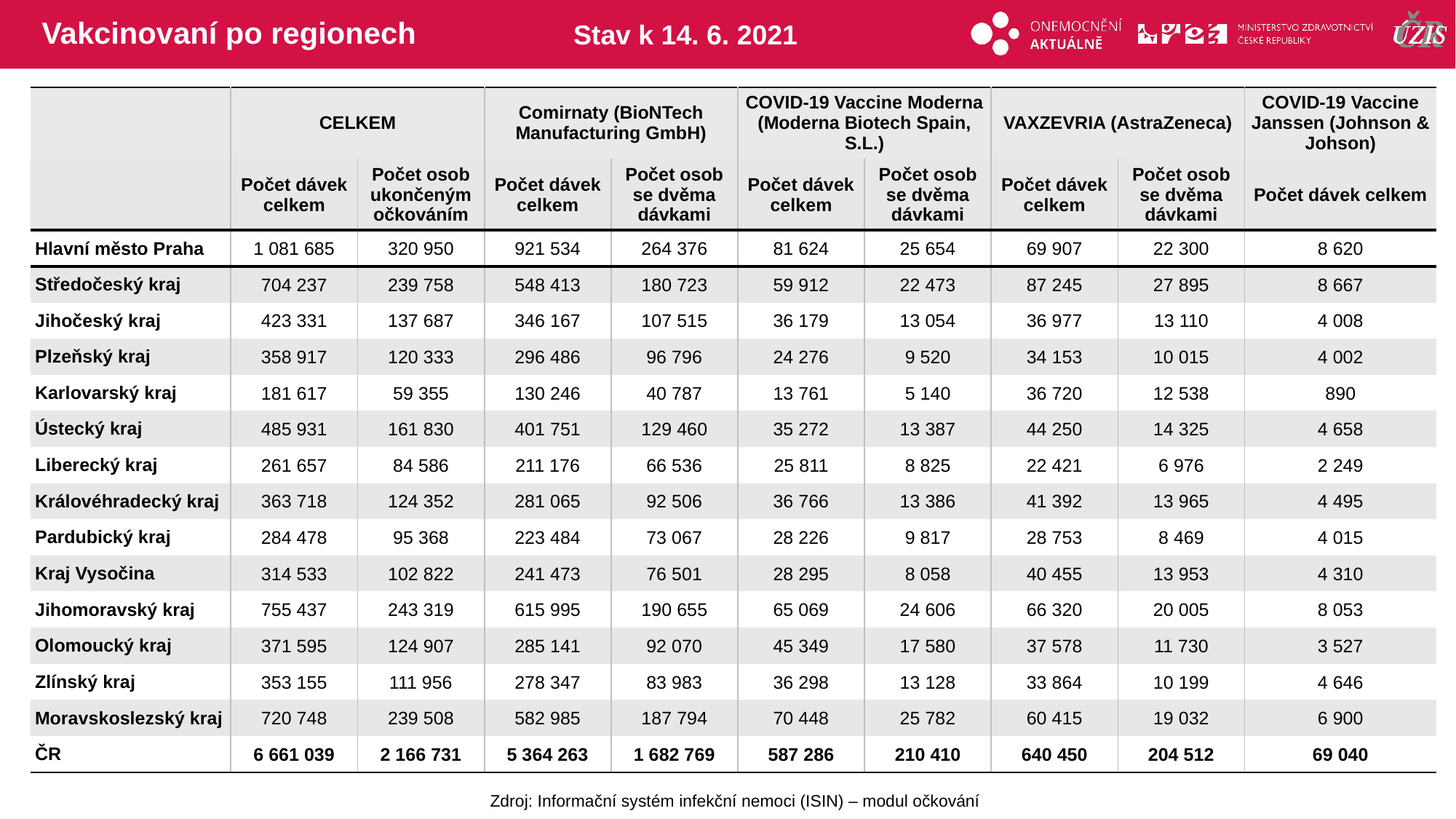

# Vakcinovaní po regionech
Stav k 14. 6. 2021
|  | CELKEM |  | Comirnaty (BioNTech Manufacturing GmbH) |  | COVID-19 Vaccine Moderna (Moderna Biotech Spain, S.L.) |  | VAXZEVRIA (AstraZeneca) |  | COVID-19 Vaccine Janssen (Johnson & Johson) |
| --- | --- | --- | --- | --- | --- | --- | --- | --- | --- |
|  | Počet dávek celkem | Počet osob ukončeným očkováním | Počet dávek celkem | Počet osob se dvěma dávkami | Počet dávek celkem | Počet osob se dvěma dávkami | Počet dávek celkem | Počet osob se dvěma dávkami | Počet dávek celkem |
| Hlavní město Praha | 1 081 685 | 320 950 | 921 534 | 264 376 | 81 624 | 25 654 | 69 907 | 22 300 | 8 620 |
| Středočeský kraj | 704 237 | 239 758 | 548 413 | 180 723 | 59 912 | 22 473 | 87 245 | 27 895 | 8 667 |
| Jihočeský kraj | 423 331 | 137 687 | 346 167 | 107 515 | 36 179 | 13 054 | 36 977 | 13 110 | 4 008 |
| Plzeňský kraj | 358 917 | 120 333 | 296 486 | 96 796 | 24 276 | 9 520 | 34 153 | 10 015 | 4 002 |
| Karlovarský kraj | 181 617 | 59 355 | 130 246 | 40 787 | 13 761 | 5 140 | 36 720 | 12 538 | 890 |
| Ústecký kraj | 485 931 | 161 830 | 401 751 | 129 460 | 35 272 | 13 387 | 44 250 | 14 325 | 4 658 |
| Liberecký kraj | 261 657 | 84 586 | 211 176 | 66 536 | 25 811 | 8 825 | 22 421 | 6 976 | 2 249 |
| Královéhradecký kraj | 363 718 | 124 352 | 281 065 | 92 506 | 36 766 | 13 386 | 41 392 | 13 965 | 4 495 |
| Pardubický kraj | 284 478 | 95 368 | 223 484 | 73 067 | 28 226 | 9 817 | 28 753 | 8 469 | 4 015 |
| Kraj Vysočina | 314 533 | 102 822 | 241 473 | 76 501 | 28 295 | 8 058 | 40 455 | 13 953 | 4 310 |
| Jihomoravský kraj | 755 437 | 243 319 | 615 995 | 190 655 | 65 069 | 24 606 | 66 320 | 20 005 | 8 053 |
| Olomoucký kraj | 371 595 | 124 907 | 285 141 | 92 070 | 45 349 | 17 580 | 37 578 | 11 730 | 3 527 |
| Zlínský kraj | 353 155 | 111 956 | 278 347 | 83 983 | 36 298 | 13 128 | 33 864 | 10 199 | 4 646 |
| Moravskoslezský kraj | 720 748 | 239 508 | 582 985 | 187 794 | 70 448 | 25 782 | 60 415 | 19 032 | 6 900 |
| ČR | 6 661 039 | 2 166 731 | 5 364 263 | 1 682 769 | 587 286 | 210 410 | 640 450 | 204 512 | 69 040 |
Zdroj: Informační systém infekční nemoci (ISIN) – modul očkování